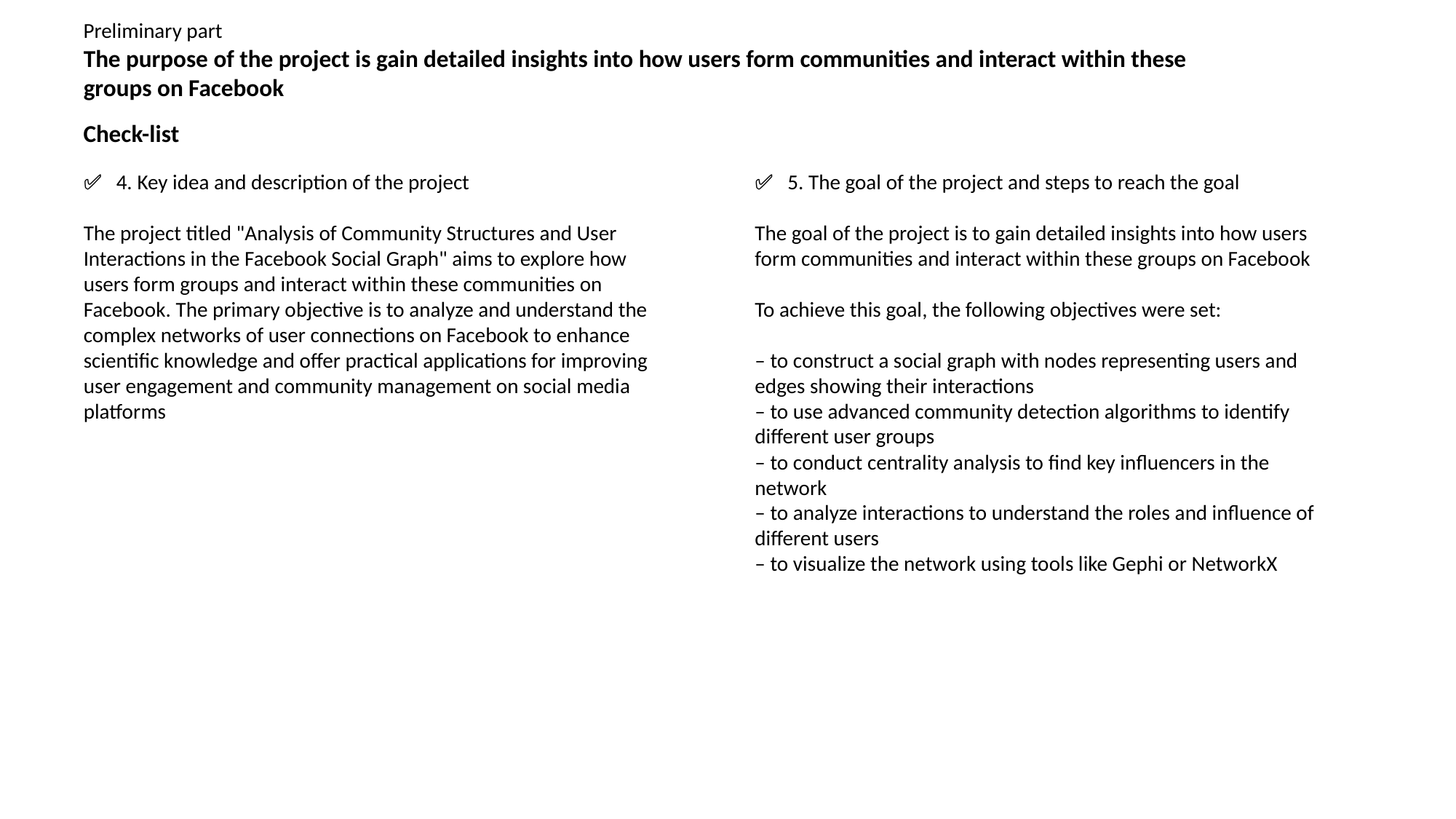

Preliminary part
The purpose of the project is gain detailed insights into how users form communities and interact within these groups on Facebook
Check-list
✅   4. Key idea and description of the project

The project titled "Analysis of Community Structures and User Interactions in the Facebook Social Graph" aims to explore how users form groups and interact within these communities on Facebook. The primary objective is to analyze and understand the complex networks of user connections on Facebook to enhance scientific knowledge and offer practical applications for improving user engagement and community management on social media platforms
✅   5. The goal of the project and steps to reach the goal

The goal of the project is to gain detailed insights into how users form communities and interact within these groups on Facebook

To achieve this goal, the following objectives were set:

– to construct a social graph with nodes representing users and edges showing their interactions
– to use advanced community detection algorithms to identify different user groups
– to conduct centrality analysis to find key influencers in the network
– to analyze interactions to understand the roles and influence of different users
– to visualize the network using tools like Gephi or NetworkX